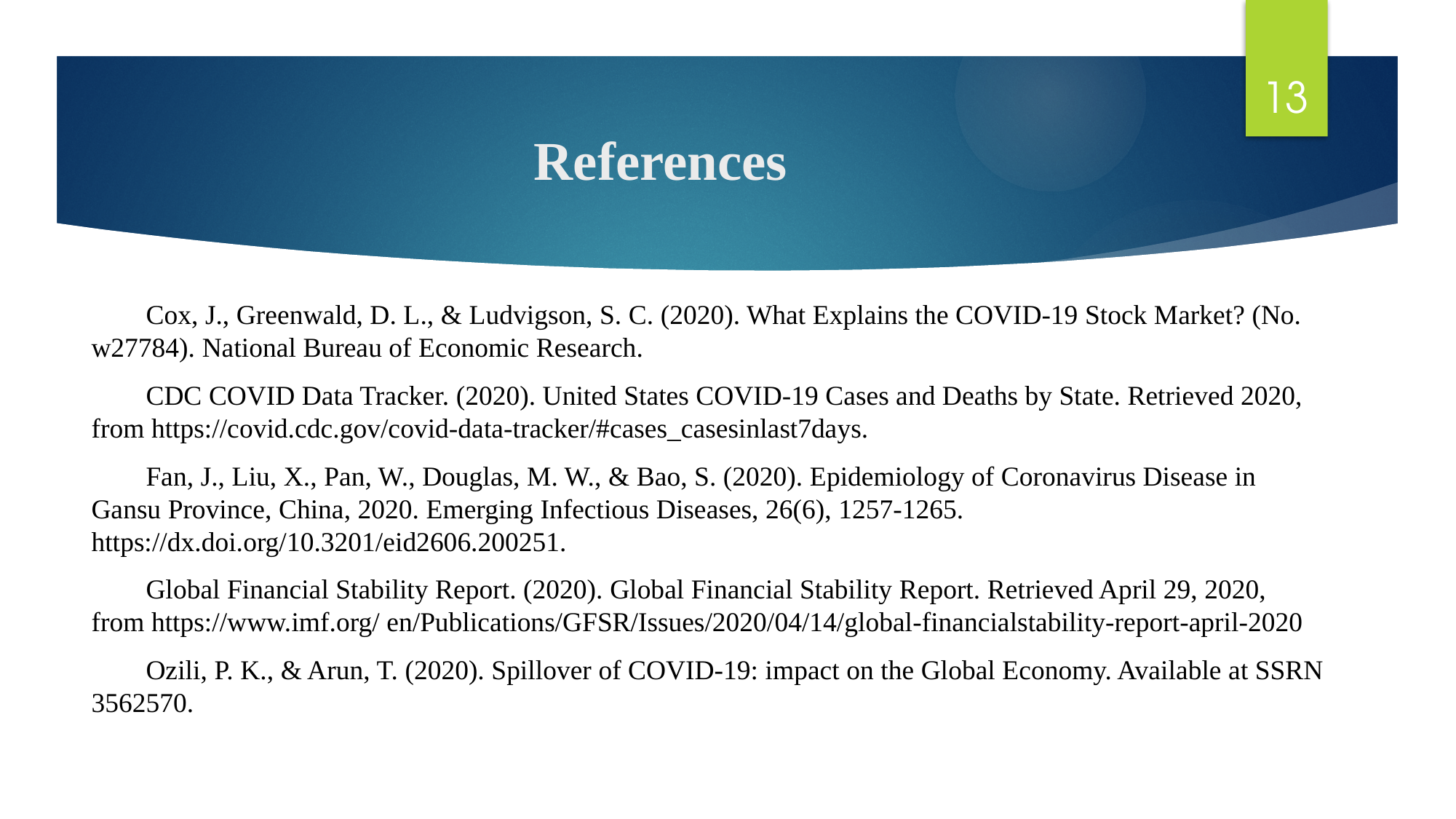

13
# References
Cox, J., Greenwald, D. L., & Ludvigson, S. C. (2020). What Explains the COVID-19 Stock Market? (No. w27784). National Bureau of Economic Research.
CDC COVID Data Tracker. (2020). United States COVID-19 Cases and Deaths by State. Retrieved 2020, from https://covid.cdc.gov/covid-data-tracker/#cases_casesinlast7days.
Fan, J., Liu, X., Pan, W., Douglas, M. W., & Bao, S. (2020). Epidemiology of Coronavirus Disease in Gansu Province, China, 2020. Emerging Infectious Diseases, 26(6), 1257-1265. https://dx.doi.org/10.3201/eid2606.200251.
Global Financial Stability Report. (2020). Global Financial Stability Report. Retrieved April 29, 2020, from https://www.imf.org/ en/Publications/GFSR/Issues/2020/04/14/global-financialstability-report-april-2020
Ozili, P. K., & Arun, T. (2020). Spillover of COVID-19: impact on the Global Economy. Available at SSRN 3562570.